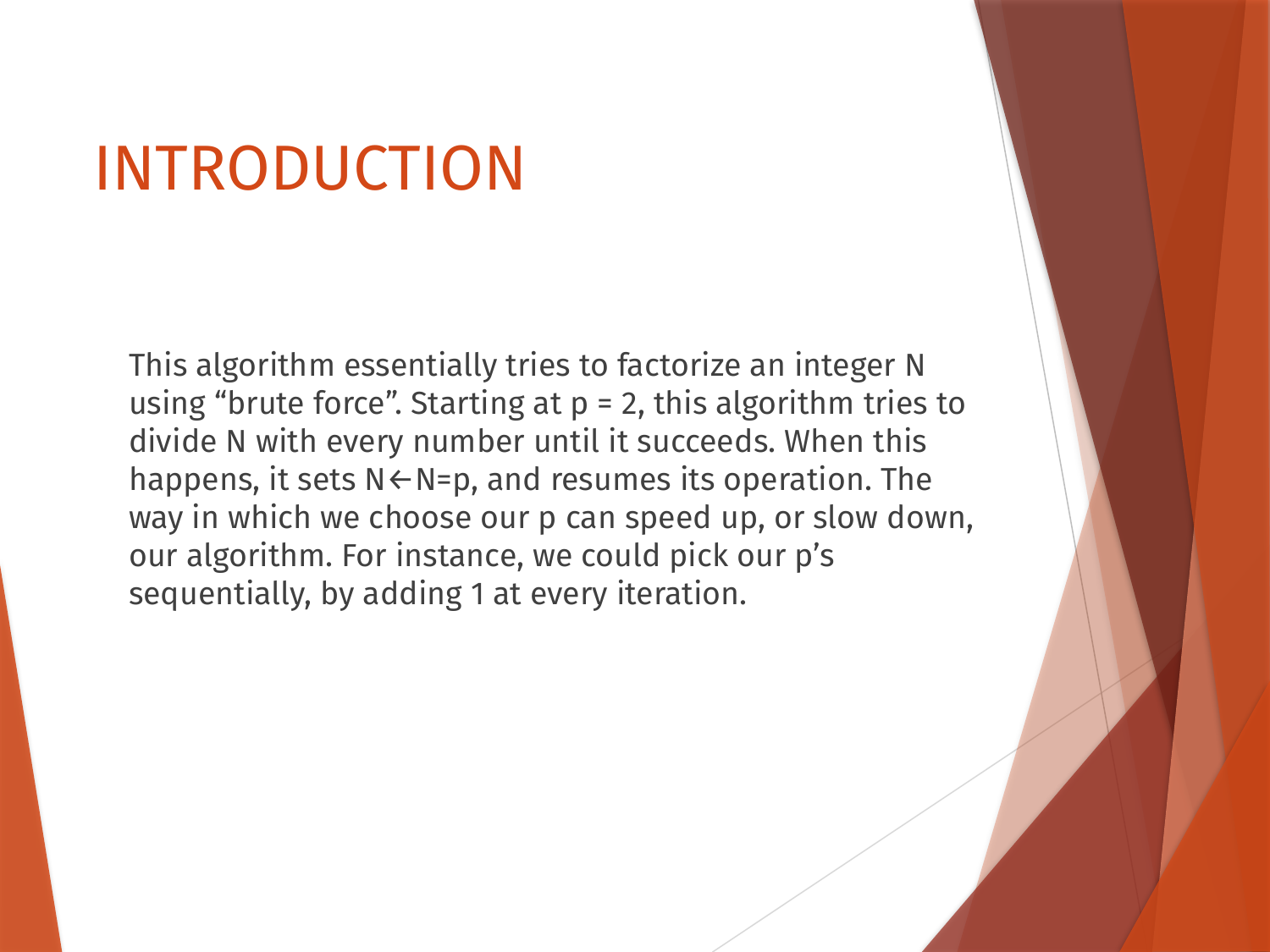

# INTRODUCTION
This algorithm essentially tries to factorize an integer N using “brute force”. Starting at p = 2, this algorithm tries to divide N with every number until it succeeds. When this happens, it sets N←N=p, and resumes its operation. The way in which we choose our p can speed up, or slow down, our algorithm. For instance, we could pick our p’s sequentially, by adding 1 at every iteration.